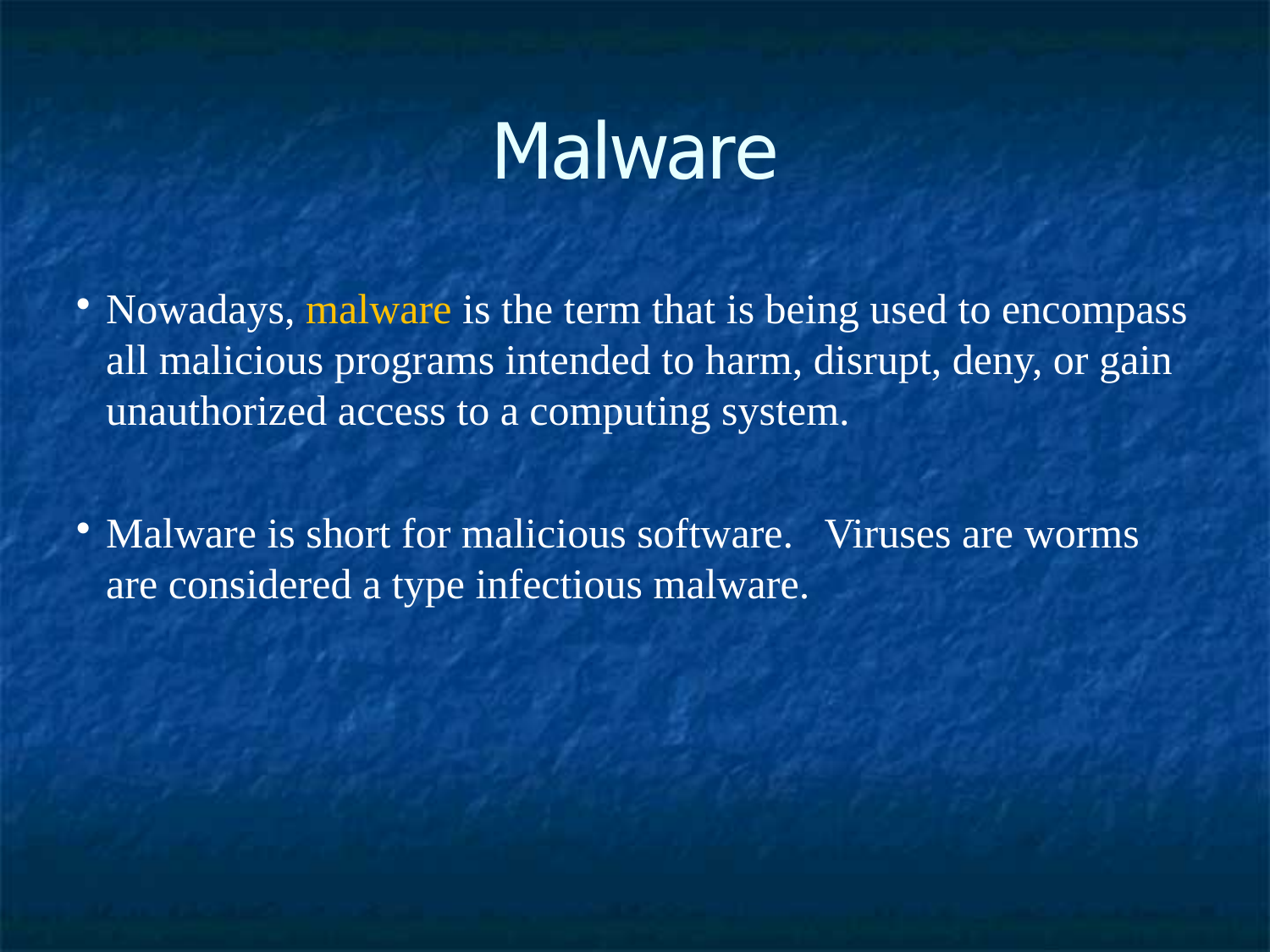

Malware
Nowadays, malware is the term that is being used to encompass all malicious programs intended to harm, disrupt, deny, or gain unauthorized access to a computing system.

Malware is short for malicious software.   Viruses are worms are considered a type infectious malware.